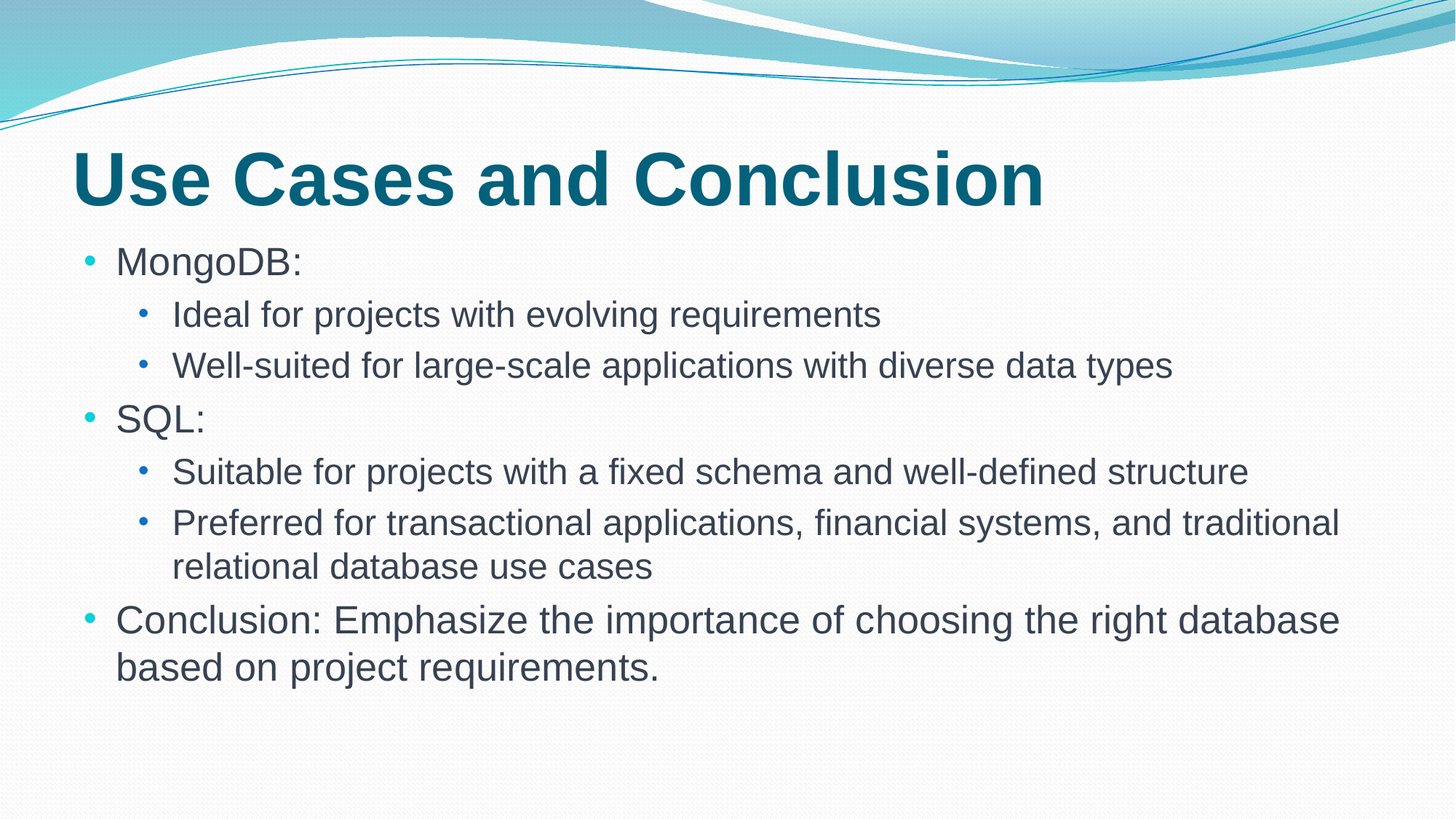

# Use Cases and Conclusion
MongoDB:
Ideal for projects with evolving requirements
Well-suited for large-scale applications with diverse data types
SQL:
Suitable for projects with a fixed schema and well-defined structure
Preferred for transactional applications, financial systems, and traditional relational database use cases
Conclusion: Emphasize the importance of choosing the right database based on project requirements.